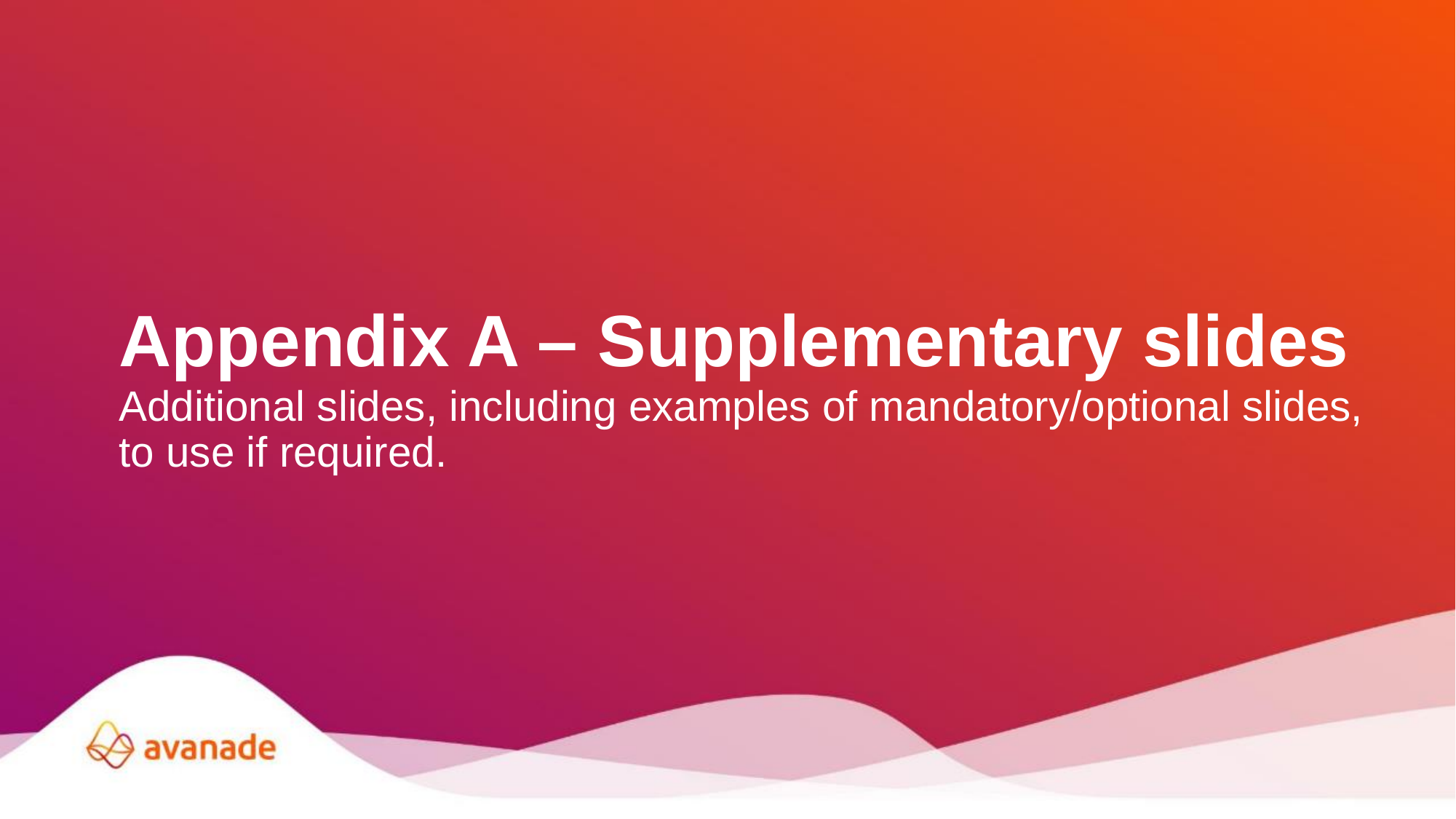

Appendix A – Supplementary slides
Additional slides, including examples of mandatory/optional slides, to use if required.